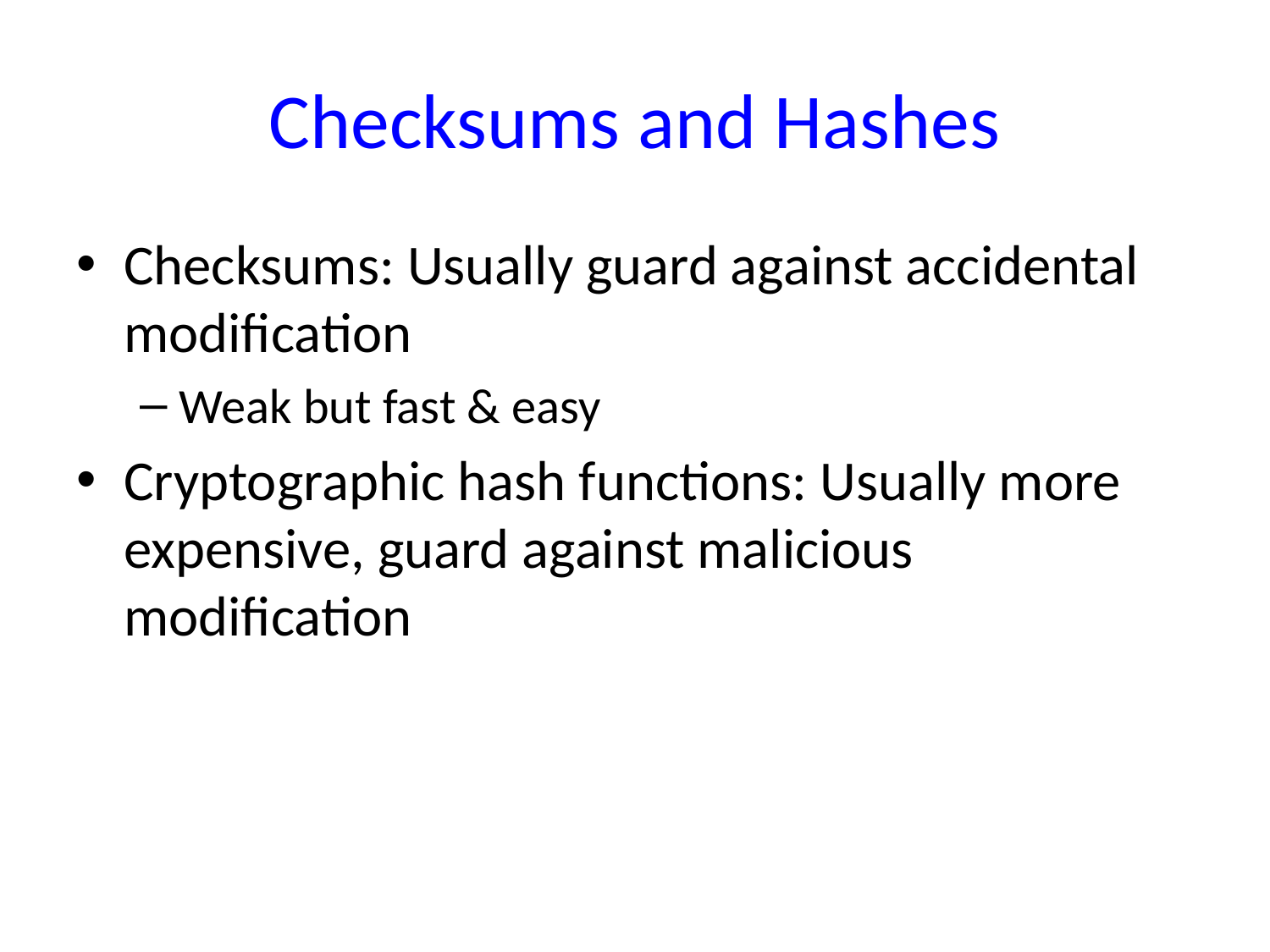

# Checksums and Hashes
Checksums: Usually guard against accidental modification
Weak but fast & easy
Cryptographic hash functions: Usually more expensive, guard against malicious modification